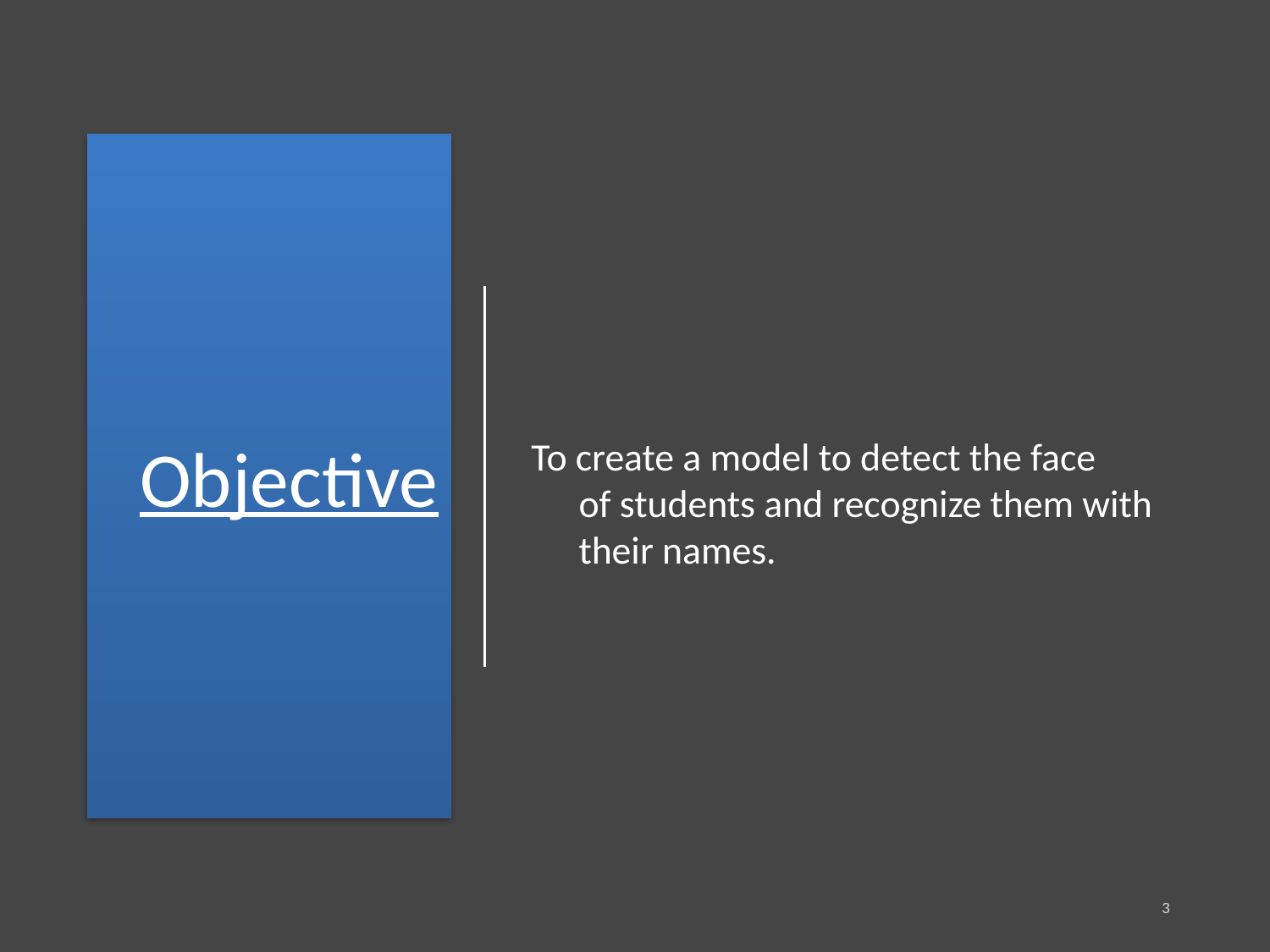

# Objective

To create a model to detect the face of students and recognize them with their names.
3